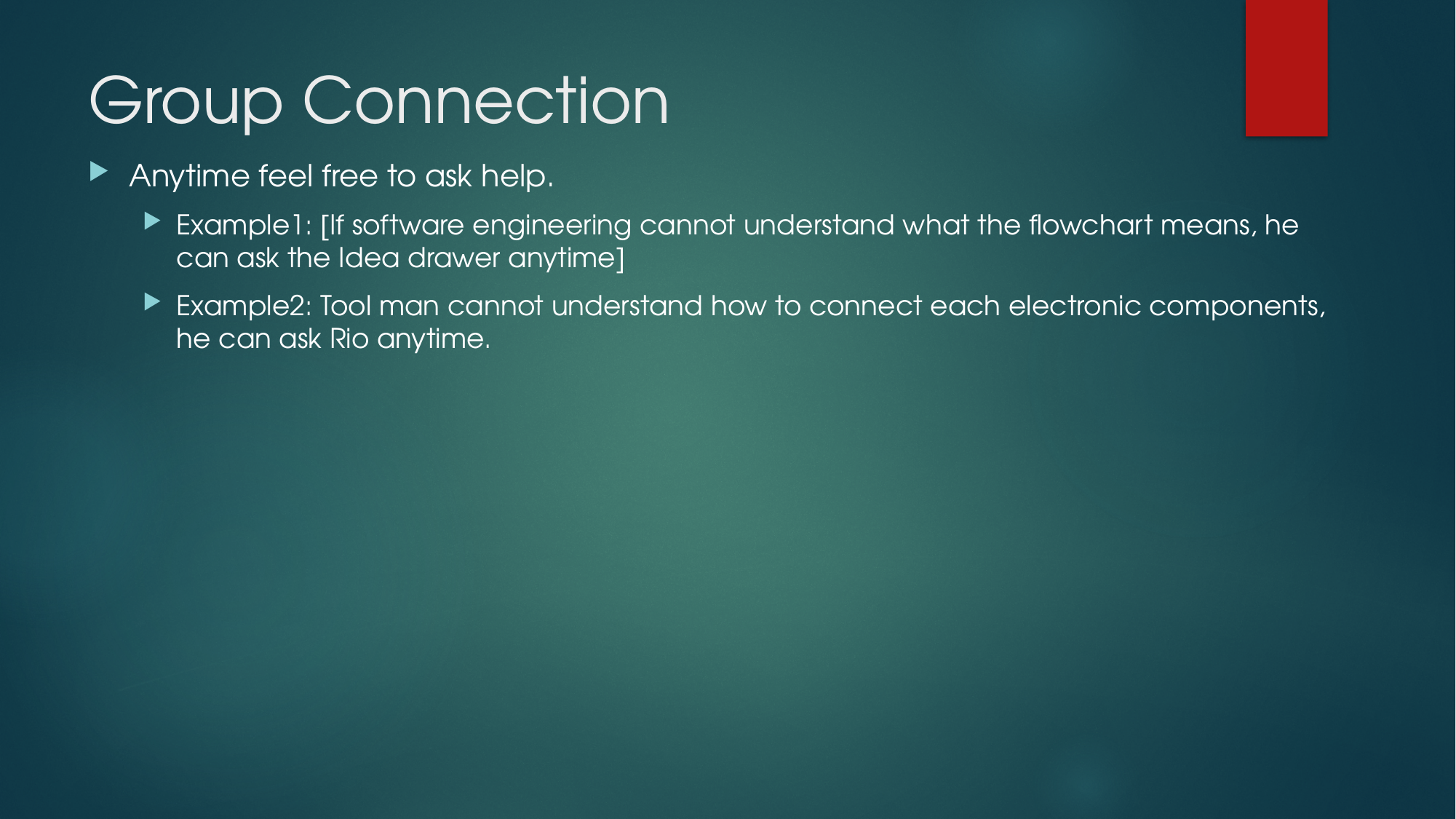

# Group Connection
Anytime feel free to ask help.
Example1: [If software engineering cannot understand what the flowchart means, he can ask the Idea drawer anytime]
Example2: Tool man cannot understand how to connect each electronic components, he can ask Rio anytime.